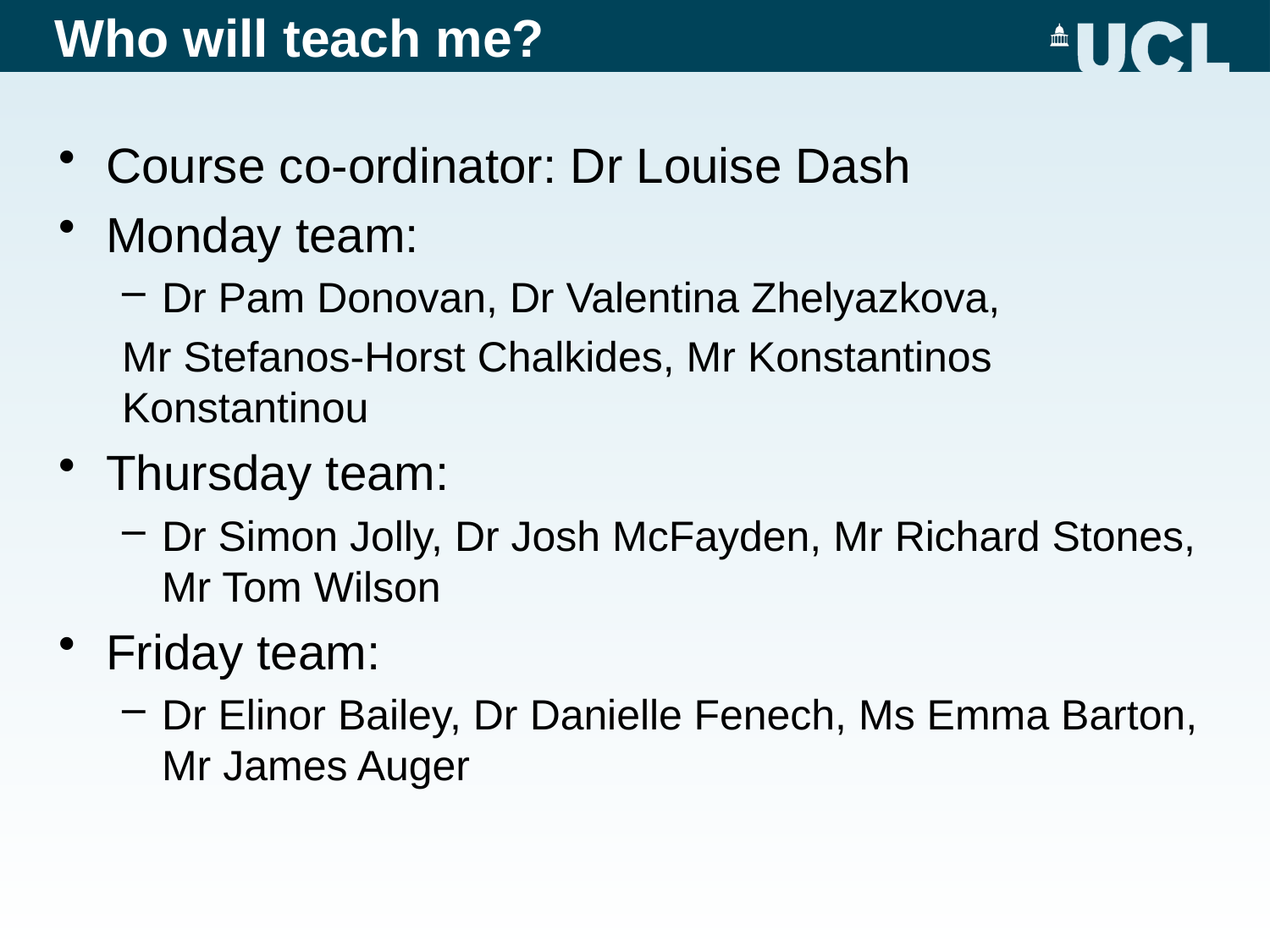

# Who will teach me?
Course co-ordinator: Dr Louise Dash
Monday team:
Dr Pam Donovan, Dr Valentina Zhelyazkova,
Mr Stefanos-Horst Chalkides, Mr Konstantinos Konstantinou
Thursday team:
Dr Simon Jolly, Dr Josh McFayden, Mr Richard Stones, Mr Tom Wilson
Friday team:
Dr Elinor Bailey, Dr Danielle Fenech, Ms Emma Barton, Mr James Auger